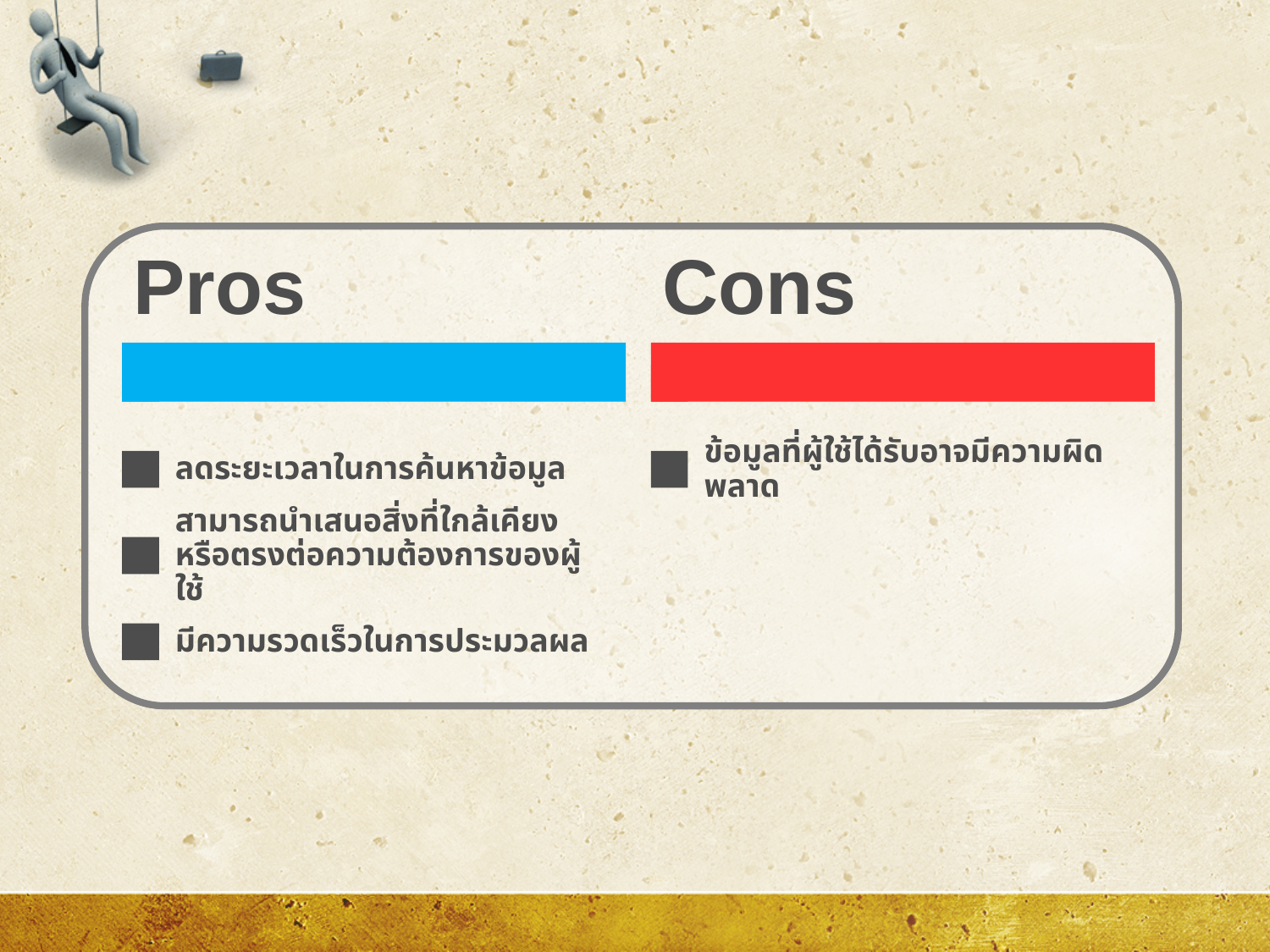

Pros
ลดระยะเวลาในการค้นหาข้อมูล
สามารถนำเสนอสิ่งที่ใกล้เคียงหรือตรงต่อความต้องการของผู้ใช้
มีความรวดเร็วในการประมวลผล
Cons
ข้อมูลที่ผู้ใช้ได้รับอาจมีความผิดพลาด